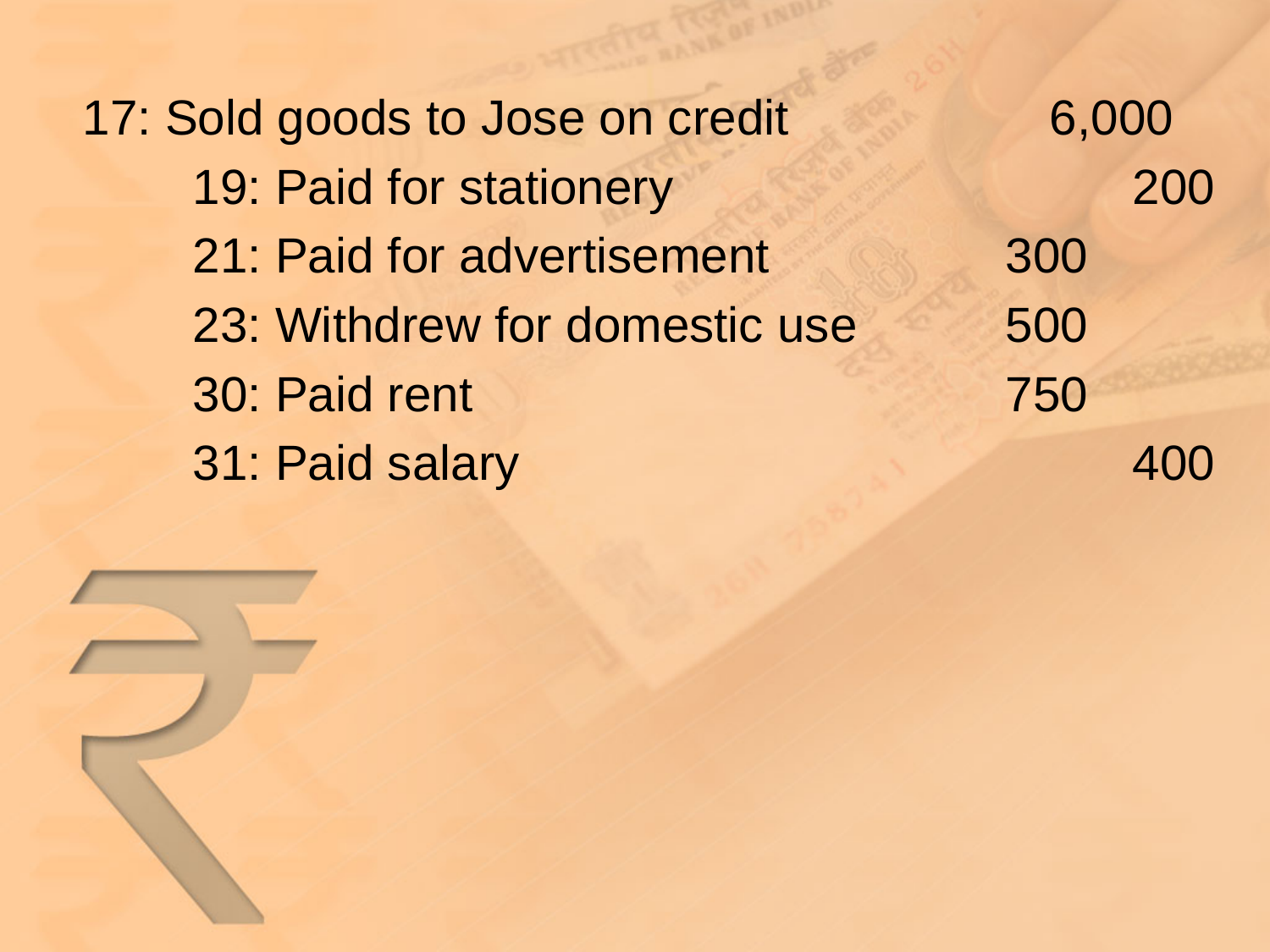

17: Sold goods to Jose on credit                   6,000
         19: Paid for stationery	 			200
         21: Paid for advertisement                 	300
         23: Withdrew for domestic use	 	500
         30: Paid rent	 				750
         31: Paid salary	 				400